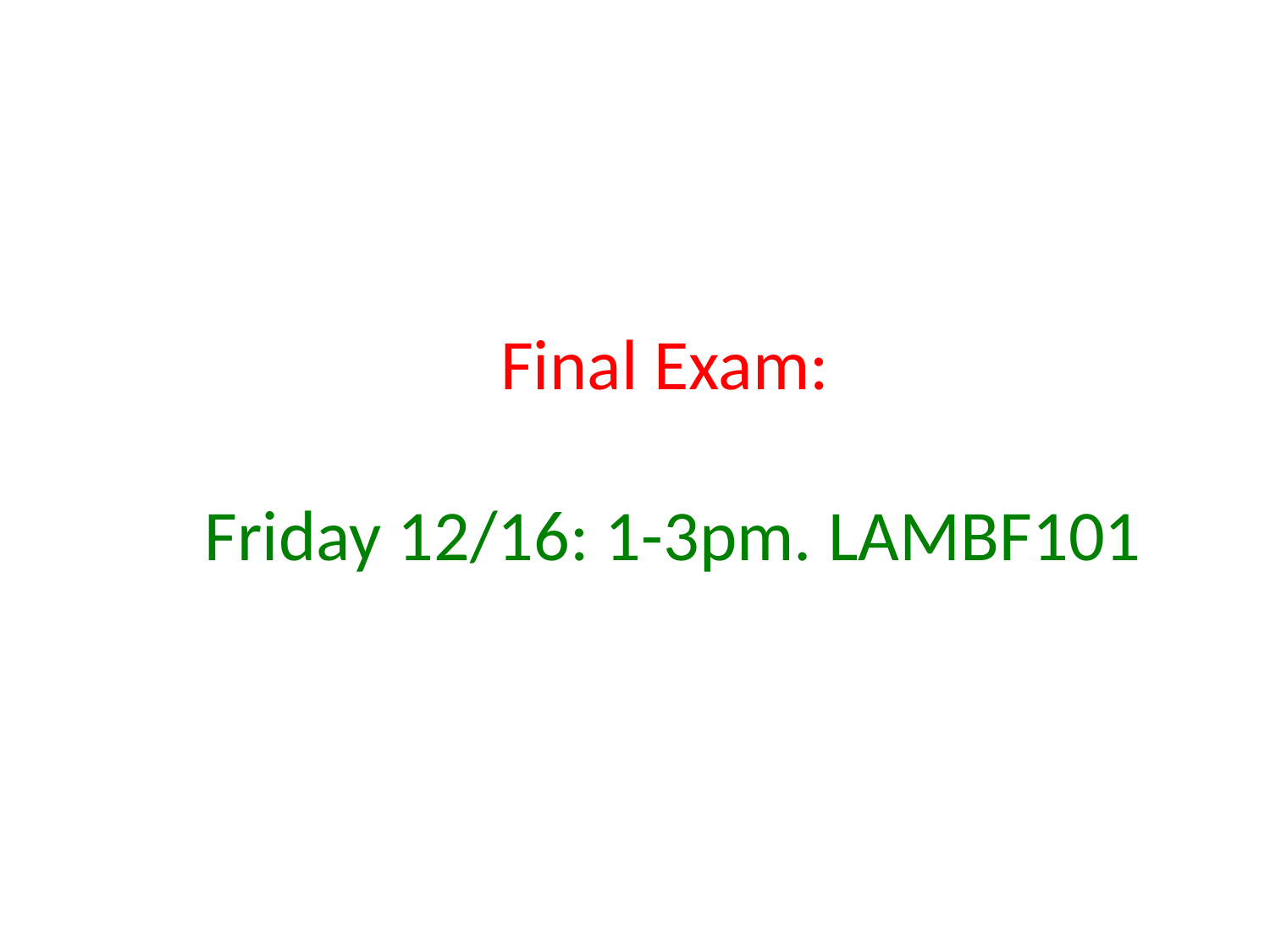

# Final Exam: Friday 12/16: 1-3pm. LAMBF101